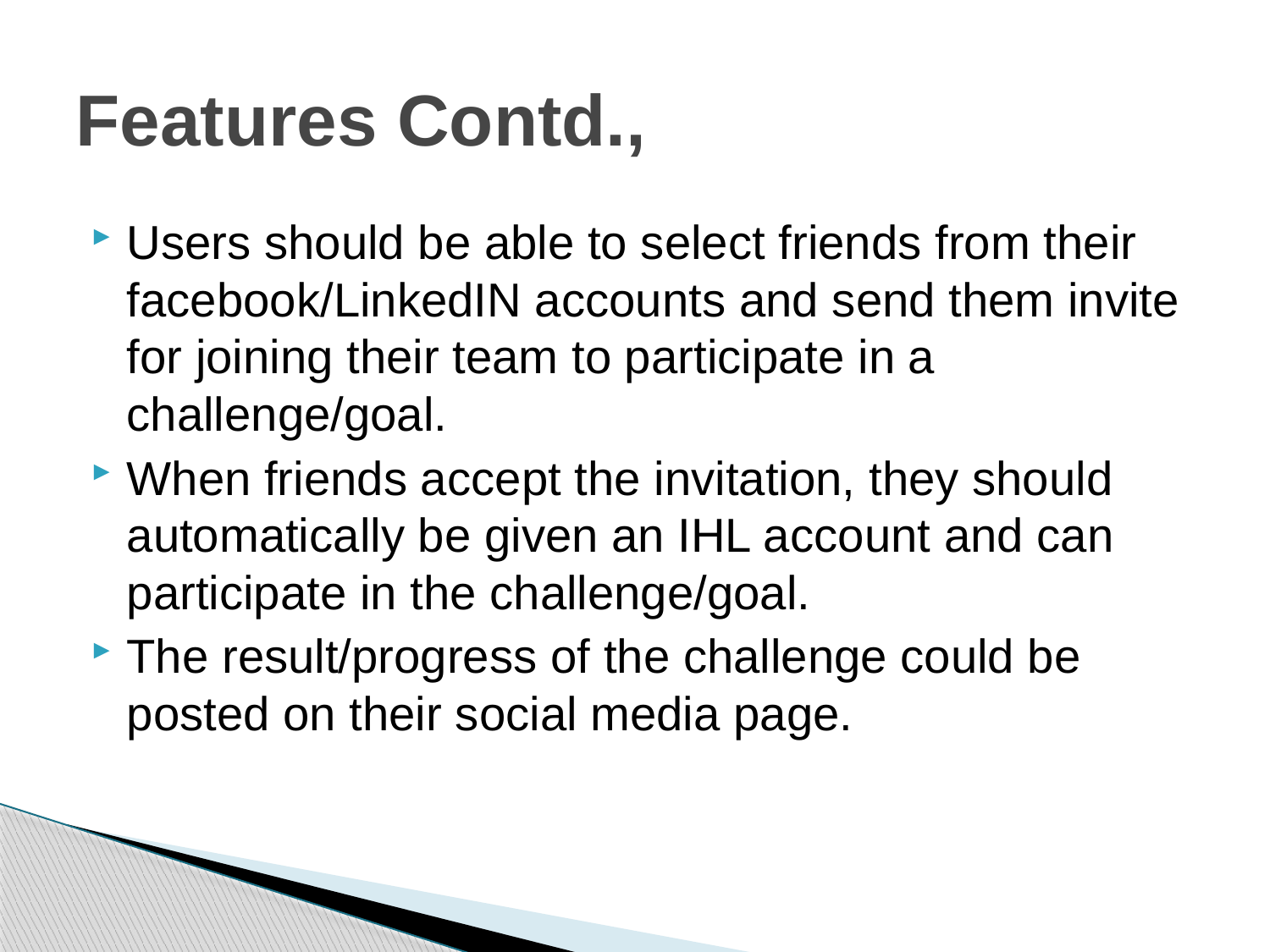

# Features Contd.,
Users should be able to select friends from their facebook/LinkedIN accounts and send them invite for joining their team to participate in a challenge/goal.
When friends accept the invitation, they should automatically be given an IHL account and can participate in the challenge/goal.
The result/progress of the challenge could be posted on their social media page.